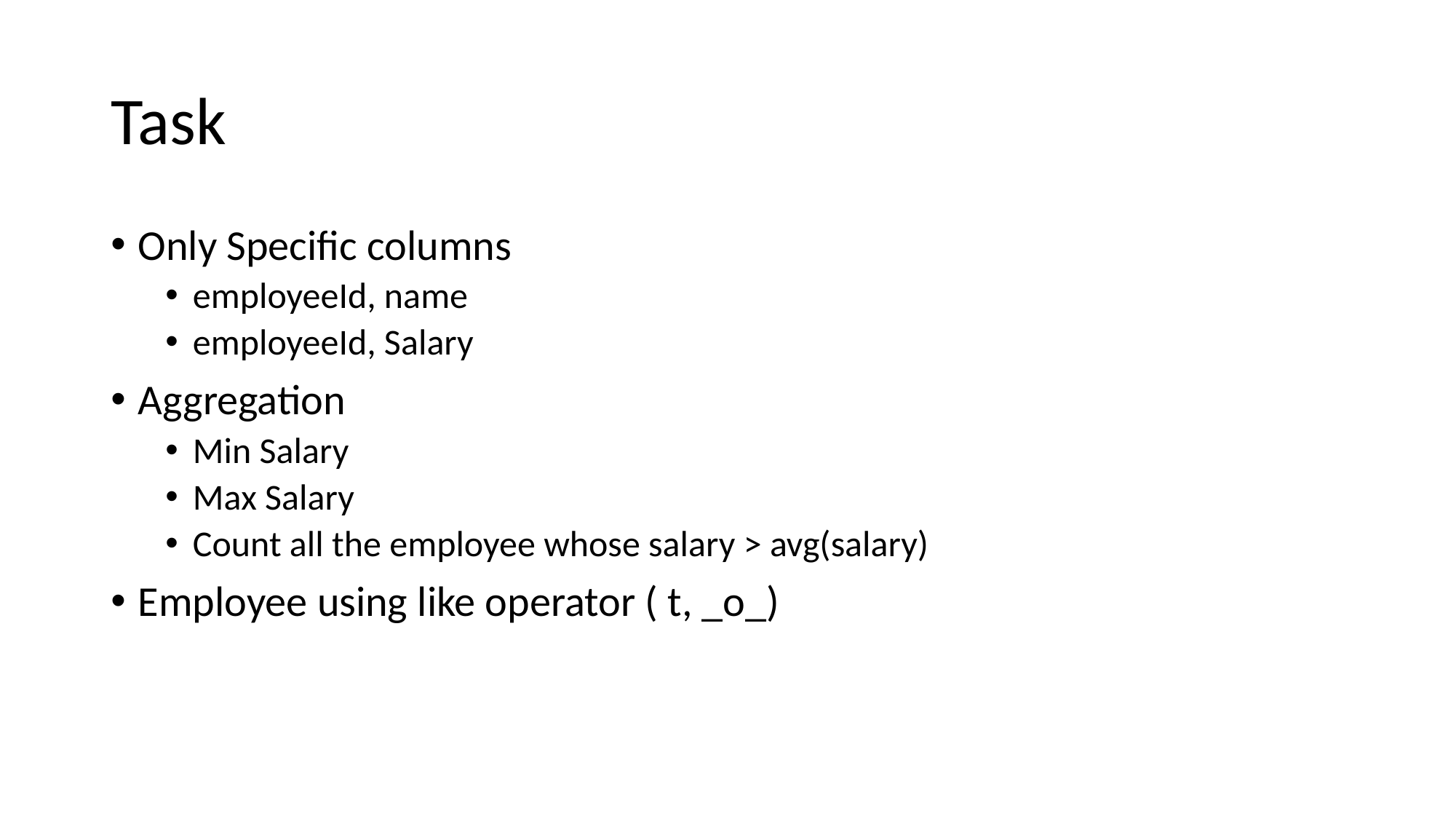

# Task
Only Specific columns
employeeId, name
employeeId, Salary
Aggregation
Min Salary
Max Salary
Count all the employee whose salary > avg(salary)
Employee using like operator ( t, _o_)